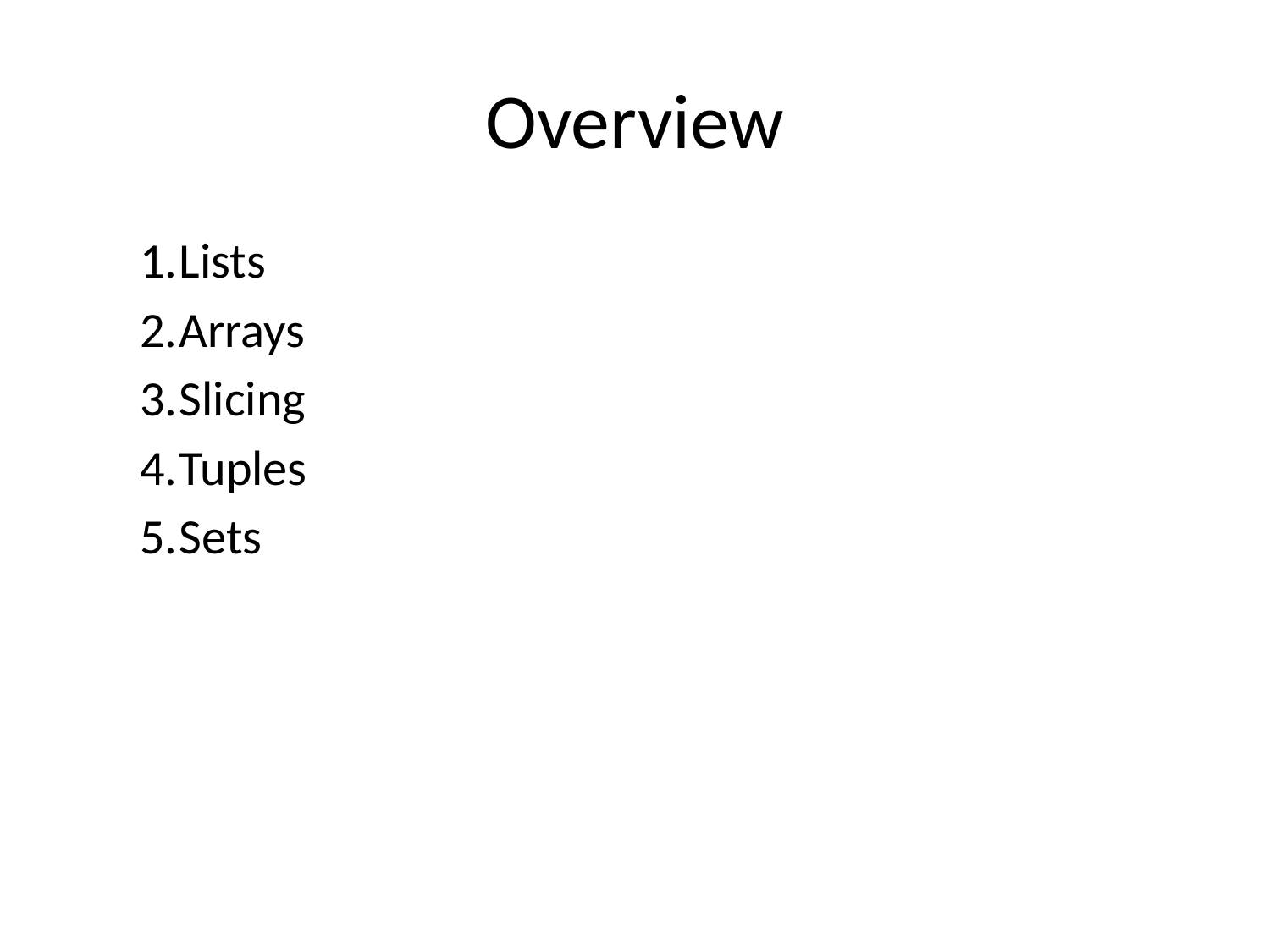

# Overview
Lists
Arrays
Slicing
Tuples
Sets